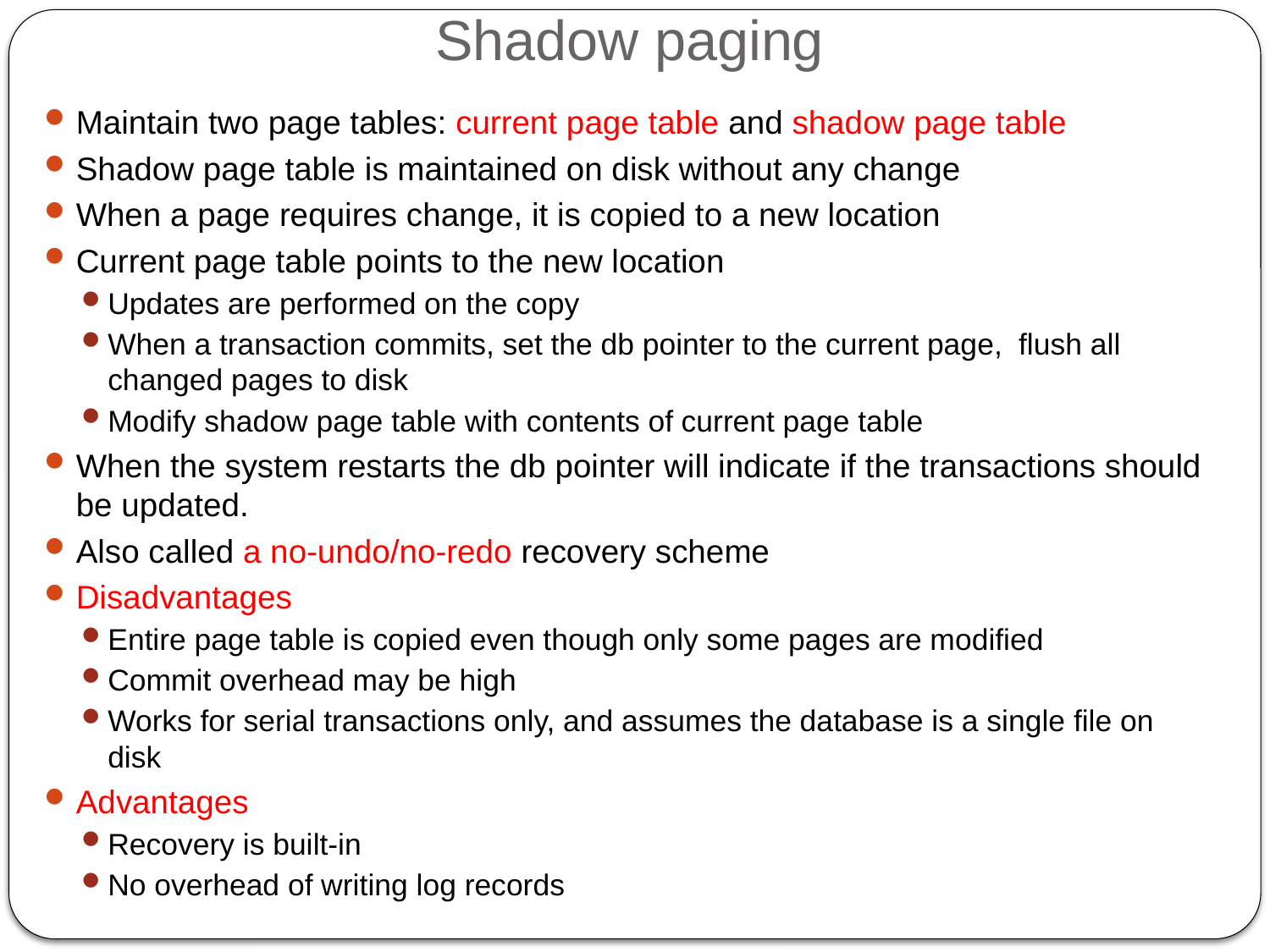

# Shadow paging
Maintain two page tables: current page table and shadow page table
Shadow page table is maintained on disk without any change
When a page requires change, it is copied to a new location
Current page table points to the new location
Updates are performed on the copy
When a transaction commits, set the db pointer to the current page,  flush all changed pages to disk
Modify shadow page table with contents of current page table
When the system restarts the db pointer will indicate if the transactions should be updated.
Also called a no-undo/no-redo recovery scheme
Disadvantages
Entire page table is copied even though only some pages are modified
Commit overhead may be high
Works for serial transactions only, and assumes the database is a single file on disk
Advantages
Recovery is built-in
No overhead of writing log records